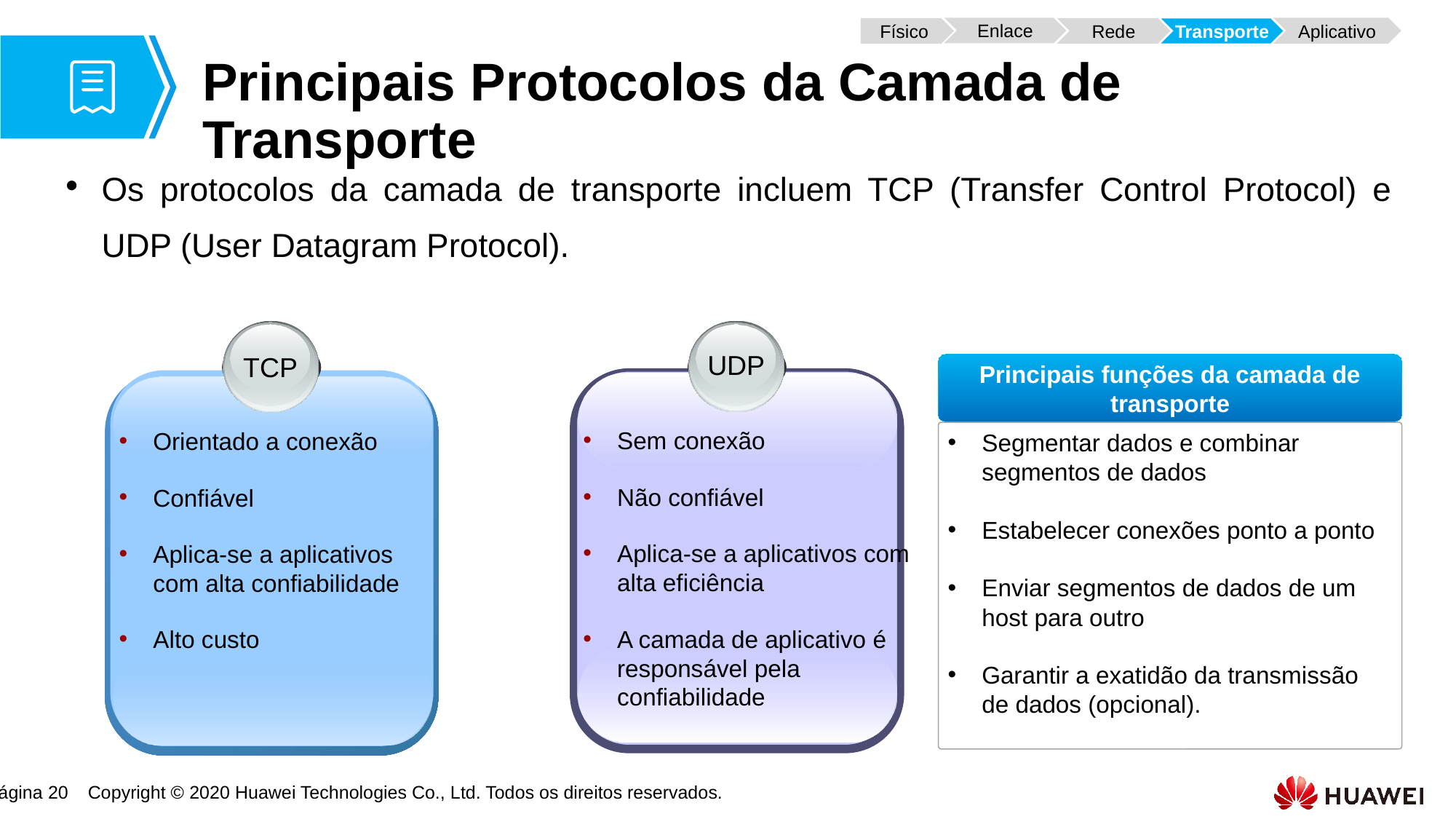

Enlace
Aplicativo
Rede
Físico
Transporte
# Principais Protocolos da Camada de Transporte
Os protocolos da camada de transporte incluem TCP (Transfer Control Protocol) e UDP (User Datagram Protocol).

UDP

TCP

Sem conexão
Não confiável
Aplica-se a aplicativos com alta eficiência
A camada de aplicativo é responsável pela confiabilidade
Orientado a conexão
Confiável
Aplica-se a aplicativos com alta confiabilidade
Alto custo
Principais funções da camada de transporte
Segmentar dados e combinar segmentos de dados

Estabelecer conexões ponto a ponto.

Enviar segmentos de dados de um host para outro

Garantir a exatidão da transmissão de dados (opcional).